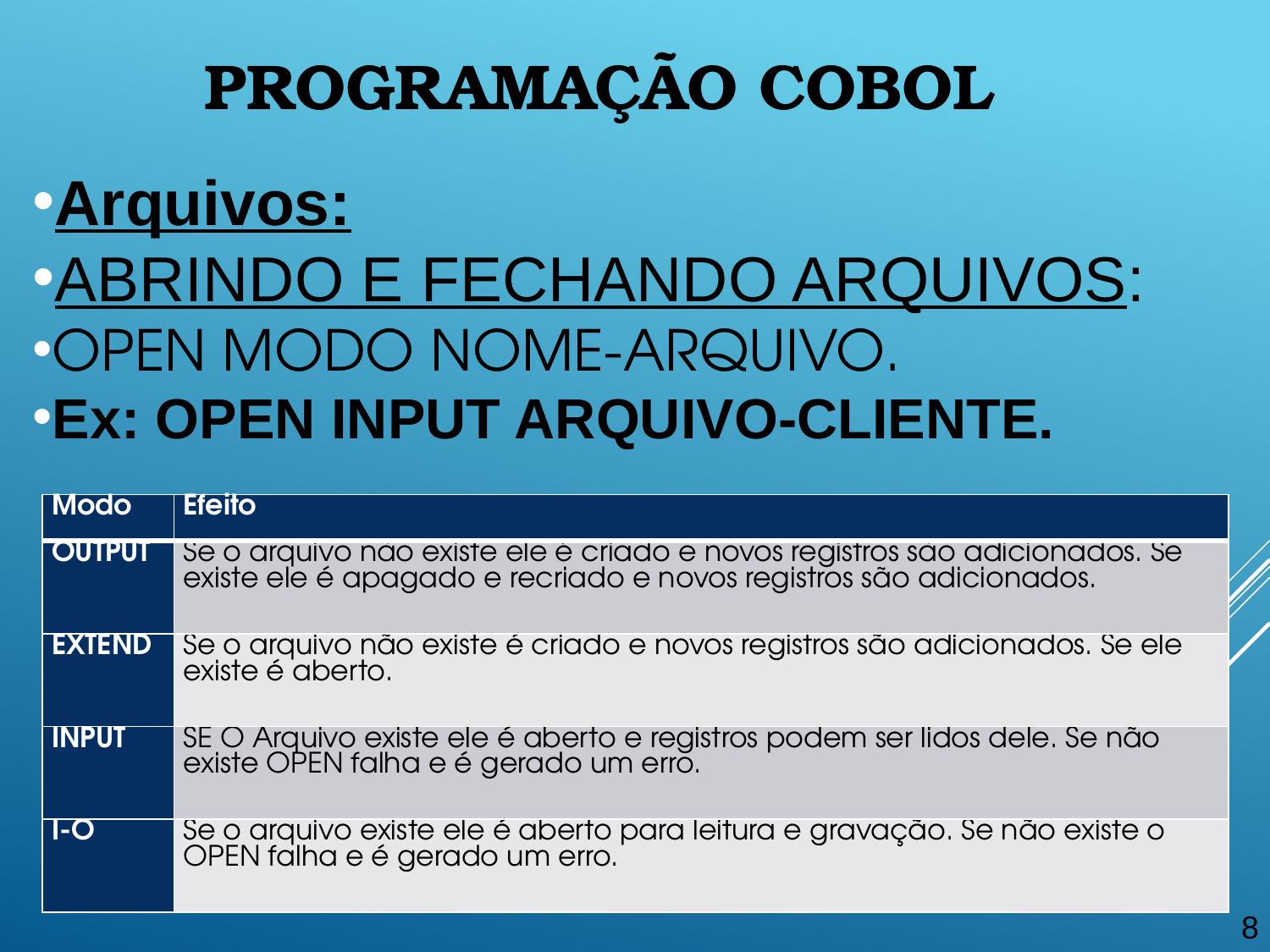

Programação cobol
Arquivos:
ABRINDO E FECHANDO ARQUIVOS:
OPEN MODO NOME-ARQUIVO.
Ex: OPEN INPUT ARQUIVO-CLIENTE.

| Modo | Efeito |
| --- | --- |
| OUTPUT | Se o arquivo não existe ele é criado e novos registros são adicionados. Se existe ele é apagado e recriado e novos registros são adicionados. |
| EXTEND | Se o arquivo não existe é criado e novos registros são adicionados. Se ele existe é aberto. |
| INPUT | SE O Arquivo existe ele é aberto e registros podem ser lidos dele. Se não existe OPEN falha e é gerado um erro. |
| I-O | Se o arquivo existe ele é aberto para leitura e gravação. Se não existe o OPEN falha e é gerado um erro. |
8